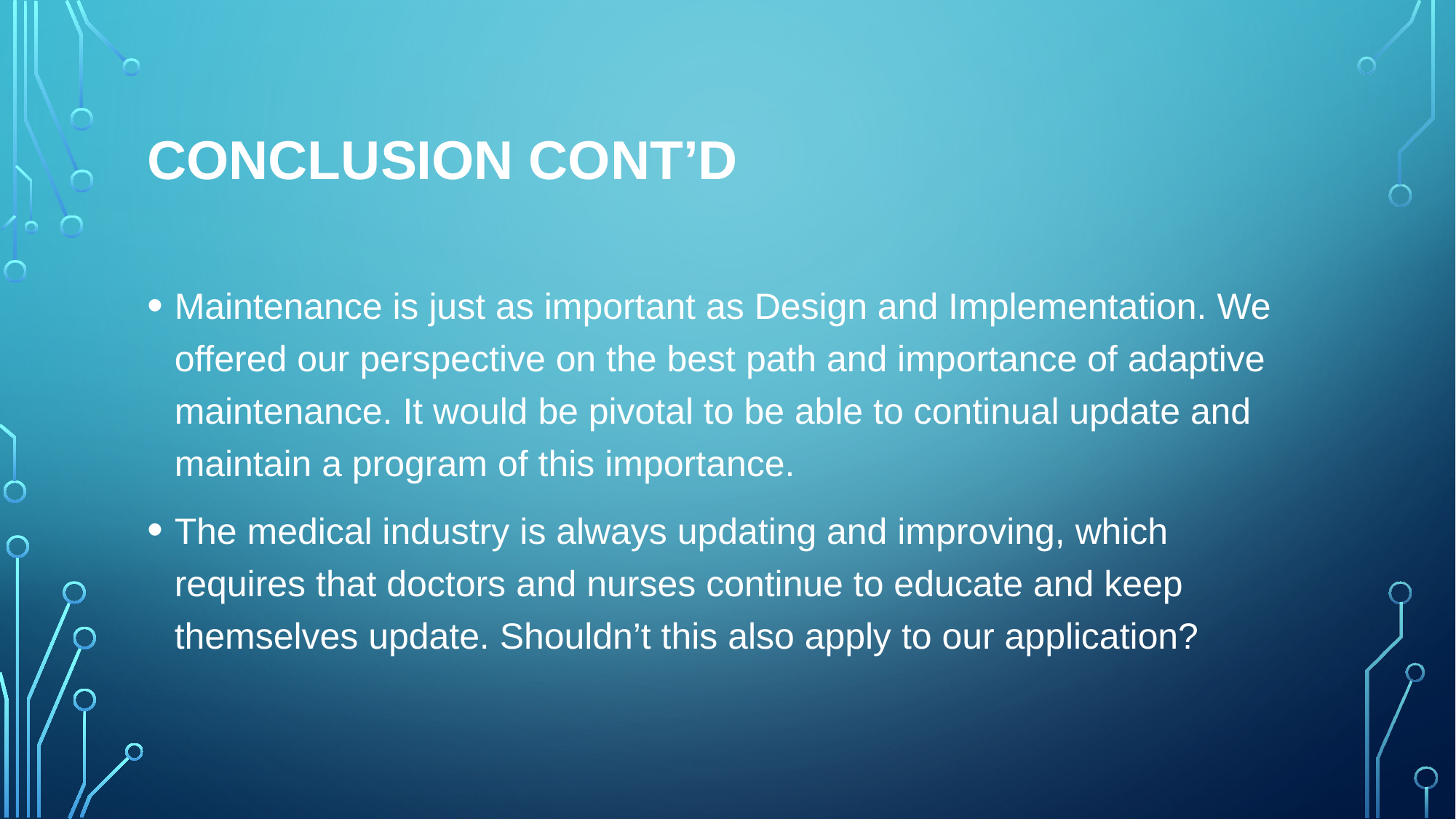

# Conclusion CONT’D
Maintenance is just as important as Design and Implementation. We offered our perspective on the best path and importance of adaptive maintenance. It would be pivotal to be able to continual update and maintain a program of this importance.
The medical industry is always updating and improving, which requires that doctors and nurses continue to educate and keep themselves update. Shouldn’t this also apply to our application?